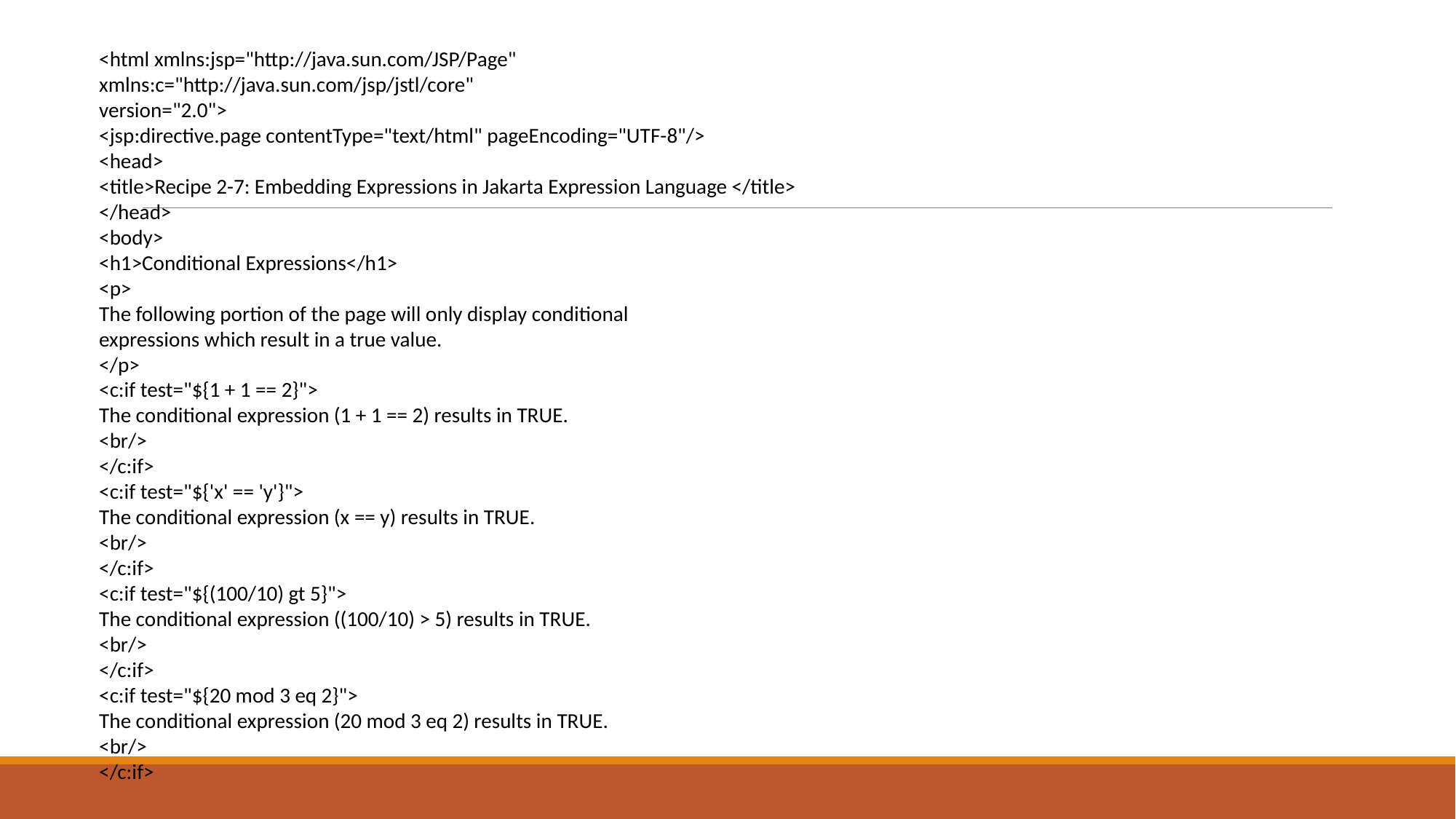

#
<html xmlns:jsp="http://java.sun.com/JSP/Page"
xmlns:c="http://java.sun.com/jsp/jstl/core"
version="2.0">
<jsp:directive.page contentType="text/html" pageEncoding="UTF-8"/>
<head>
<title>Recipe 2-7: Embedding Expressions in Jakarta Expression Language </title>
</head>
<body>
<h1>Conditional Expressions</h1>
<p>
The following portion of the page will only display conditional
expressions which result in a true value.
</p>
<c:if test="${1 + 1 == 2}">
The conditional expression (1 + 1 == 2) results in TRUE.
<br/>
</c:if>
<c:if test="${'x' == 'y'}">
The conditional expression (x == y) results in TRUE.
<br/>
</c:if>
<c:if test="${(100/10) gt 5}">
The conditional expression ((100/10) > 5) results in TRUE.
<br/>
</c:if>
<c:if test="${20 mod 3 eq 2}">
The conditional expression (20 mod 3 eq 2) results in TRUE.
<br/>
</c:if>